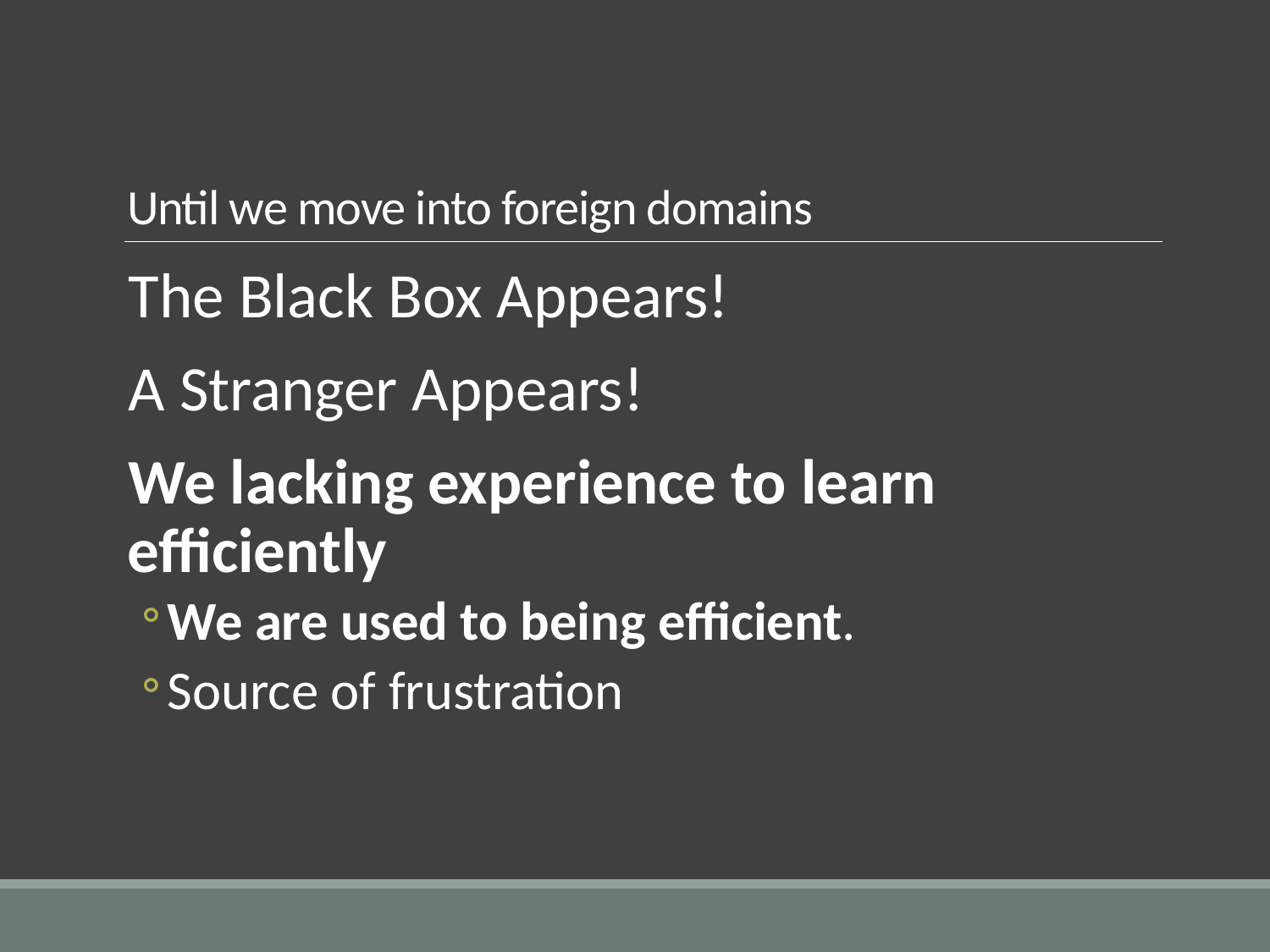

# Until we move into foreign domains
The Black Box Appears!
A Stranger Appears!
We lacking experience to learn efficiently
We are used to being efficient.
Source of frustration